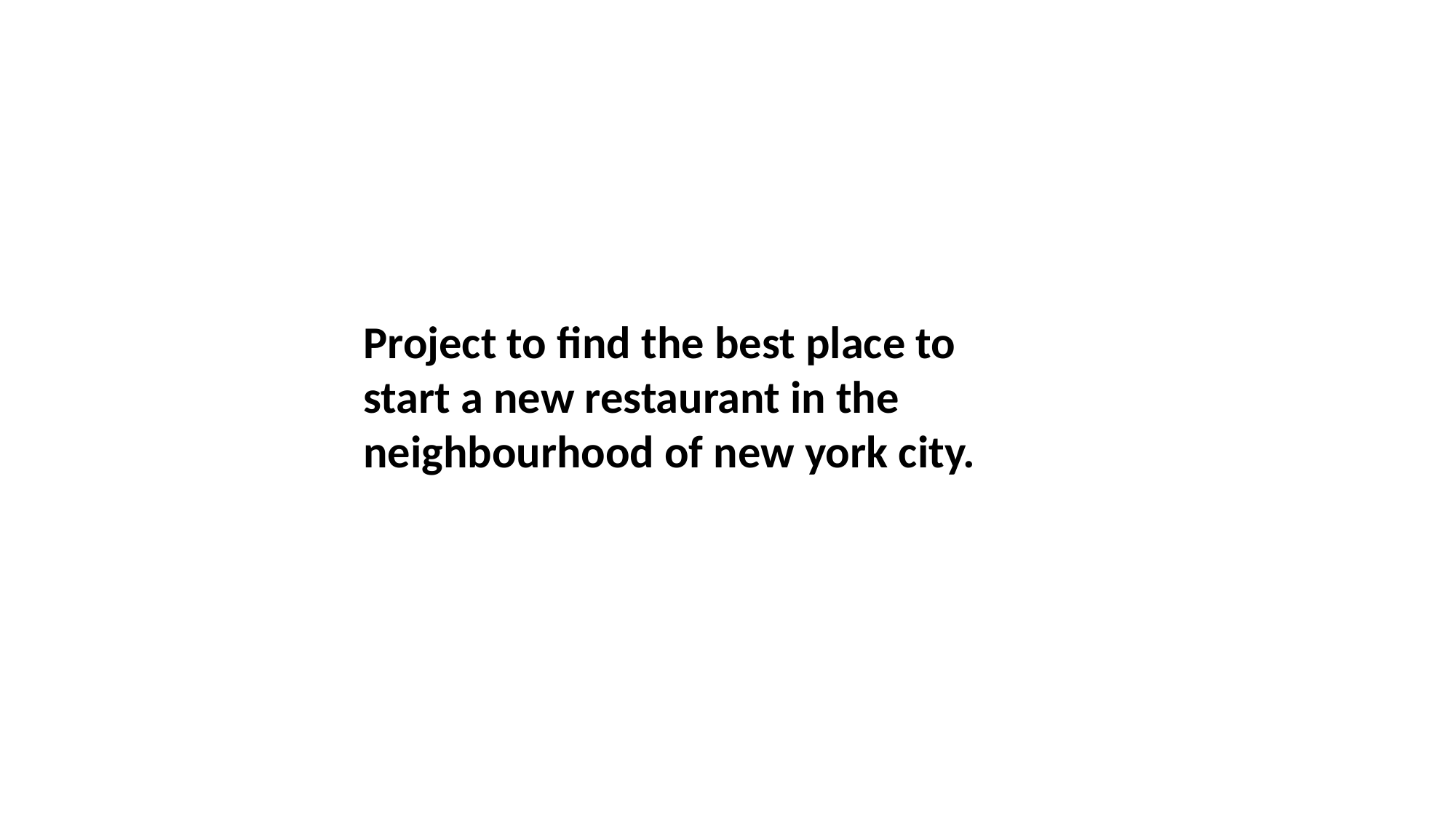

Project to find the best place to start a new restaurant in the neighbourhood of new york city.